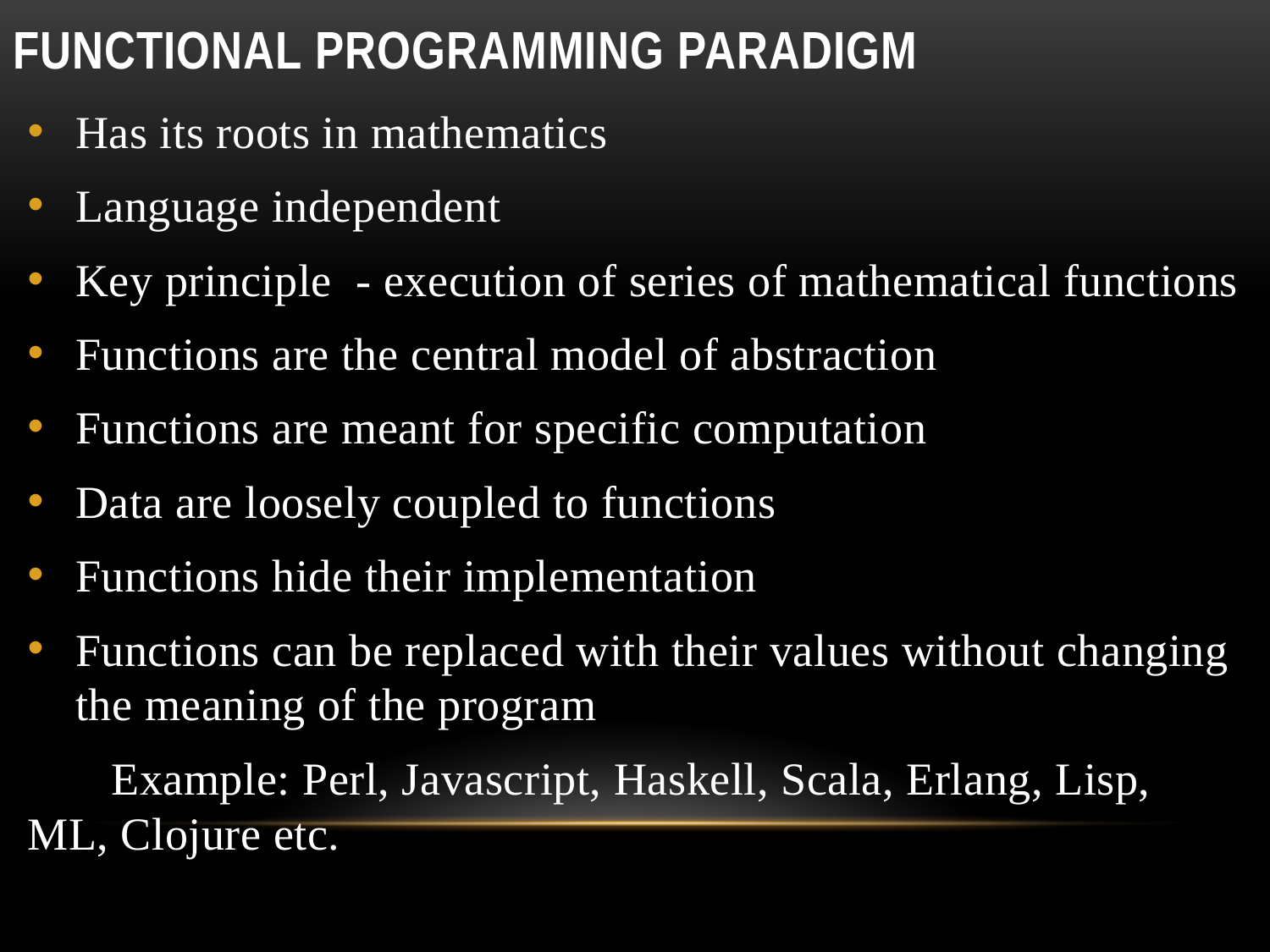

# Functional programming paradigm
Has its roots in mathematics
Language independent
Key principle  - execution of series of mathematical functions
Functions are the central model of abstraction
Functions are meant for specific computation
Data are loosely coupled to functions
Functions hide their implementation
Functions can be replaced with their values without changing the meaning of the program
       Example: Perl, Javascript, Haskell, Scala, Erlang, Lisp, ML, Clojure etc.